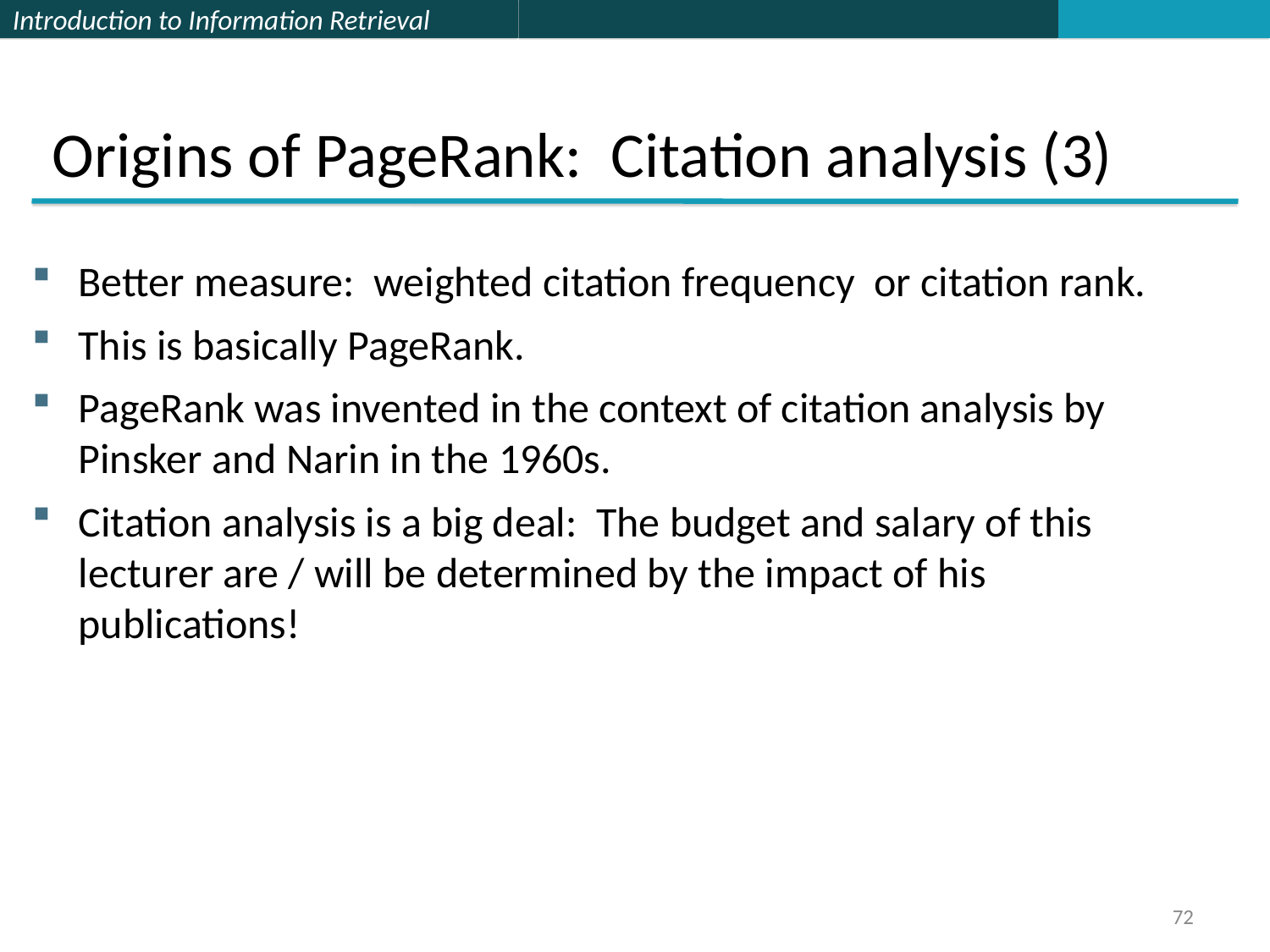

Origins of PageRank:  Citation analysis (3)
Better measure:  weighted citation frequency  or citation rank.
This is basically PageRank.
PageRank was invented in the context of citation analysis by Pinsker and Narin in the 1960s.
Citation analysis is a big deal:  The budget and salary of this lecturer are / will be determined by the impact of his publications!

72